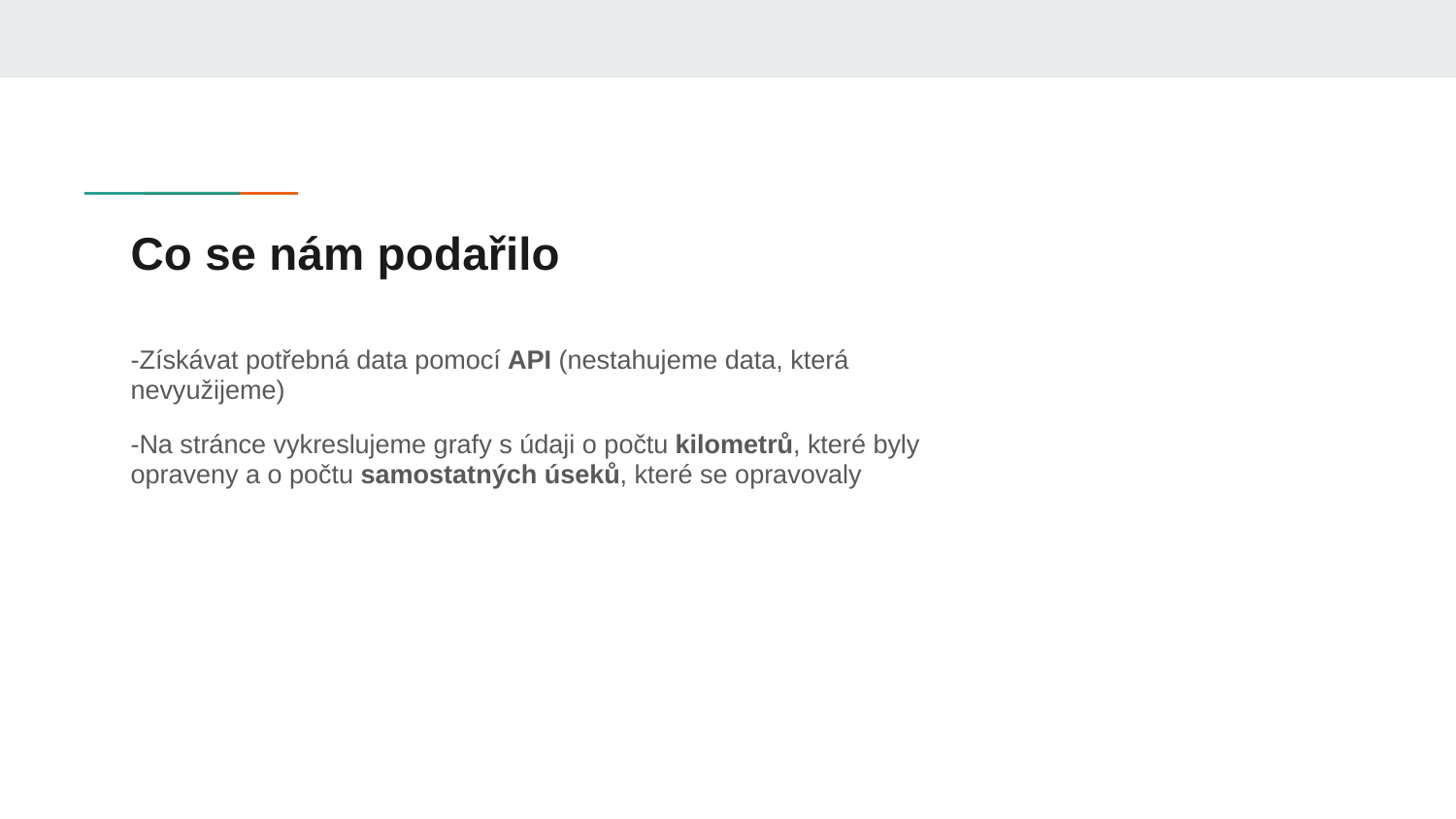

# Co se nám podařilo
-Získávat potřebná data pomocí API (nestahujeme data, která nevyužijeme)
-Na stránce vykreslujeme grafy s údaji o počtu kilometrů, které byly opraveny a o počtu samostatných úseků, které se opravovaly